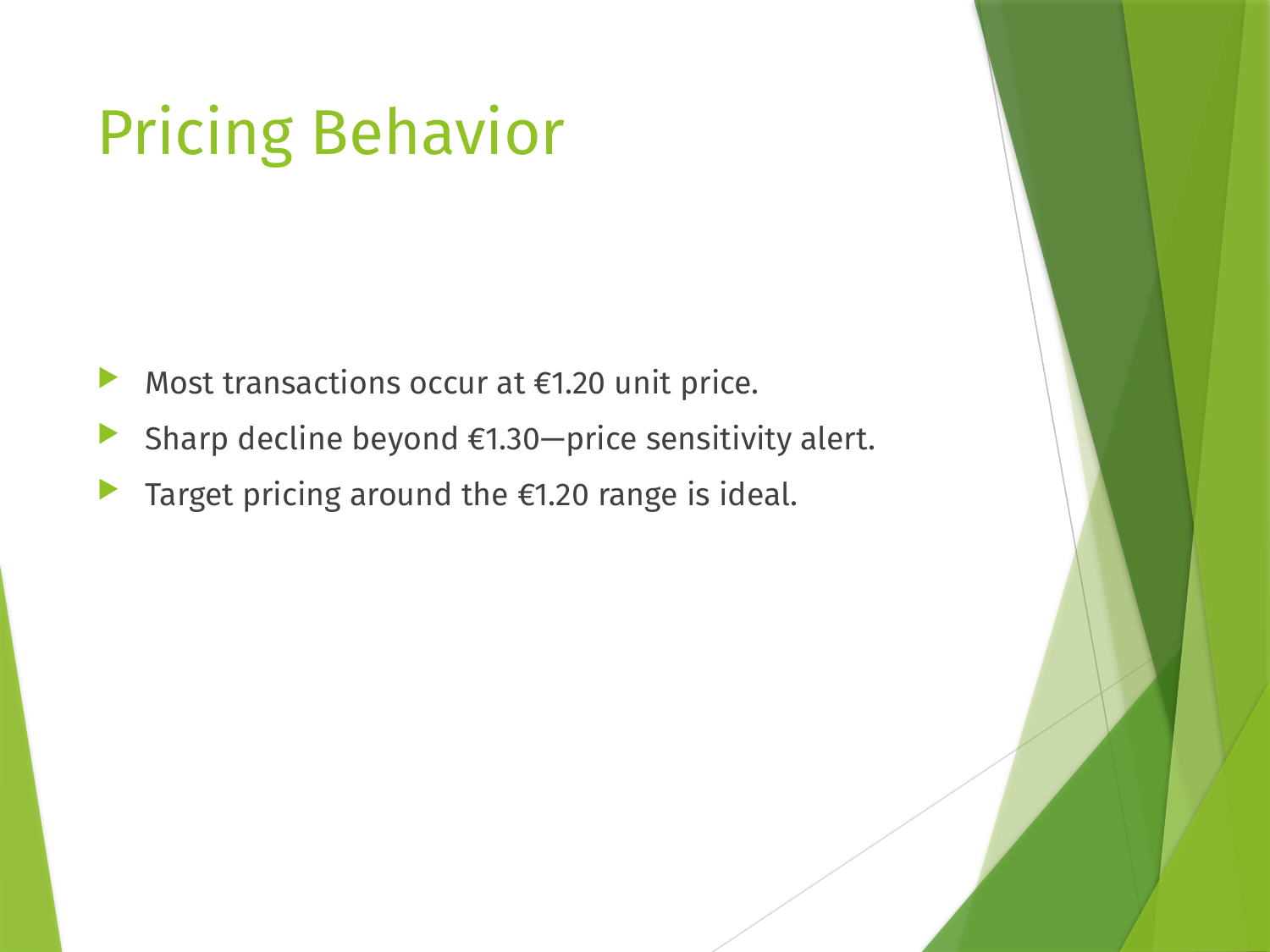

# Pricing Behavior

Most transactions occur at €1.20 unit price.
Sharp decline beyond €1.30—price sensitivity alert.
Target pricing around the €1.20 range is ideal.